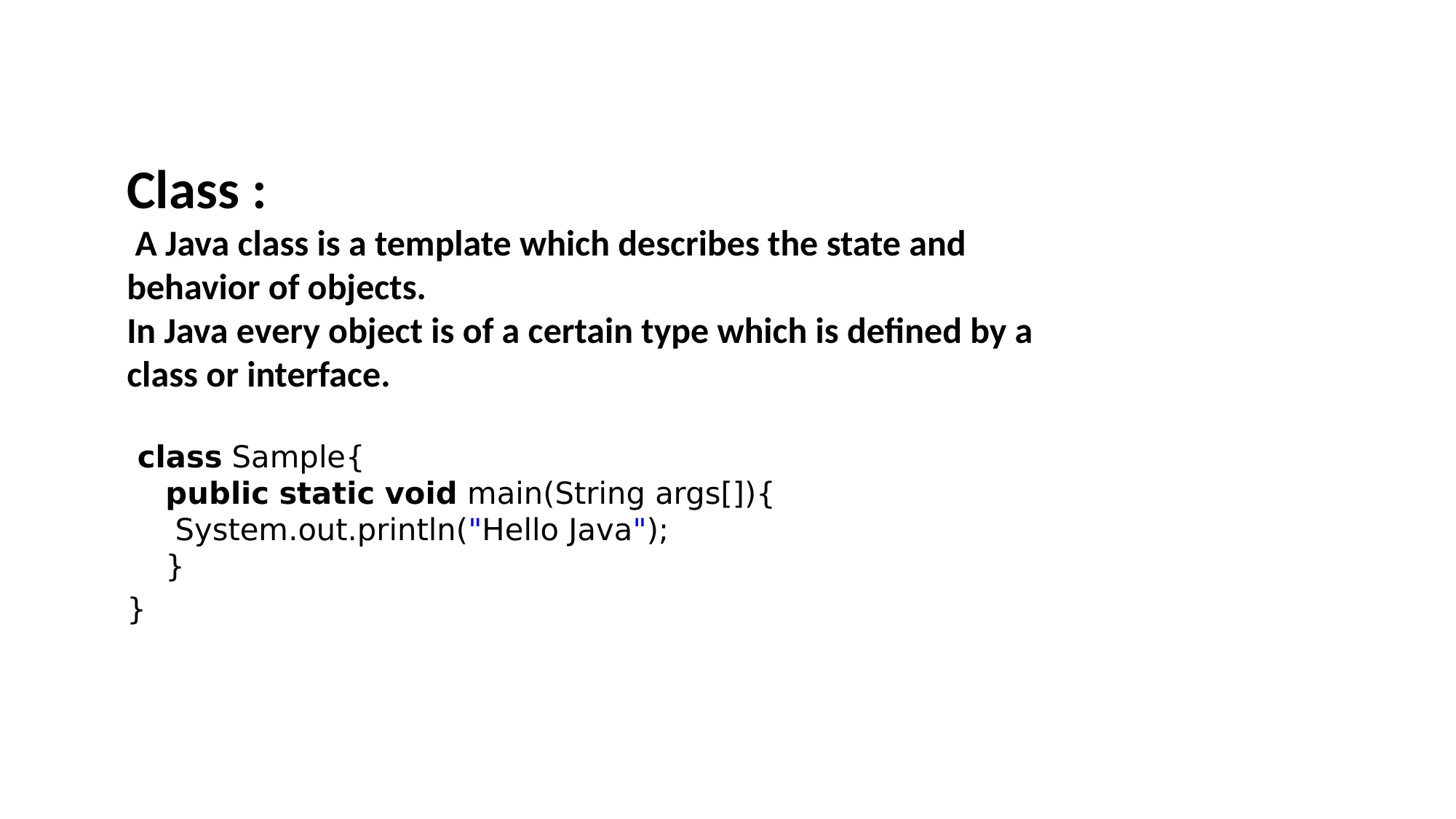

Class :
 A Java class is a template which describes the state and behavior of objects.
In Java every object is of a certain type which is defined by a class or interface.

 class Sample{
    public static void main(String args[]){
     System.out.println("Hello Java");
    }
}